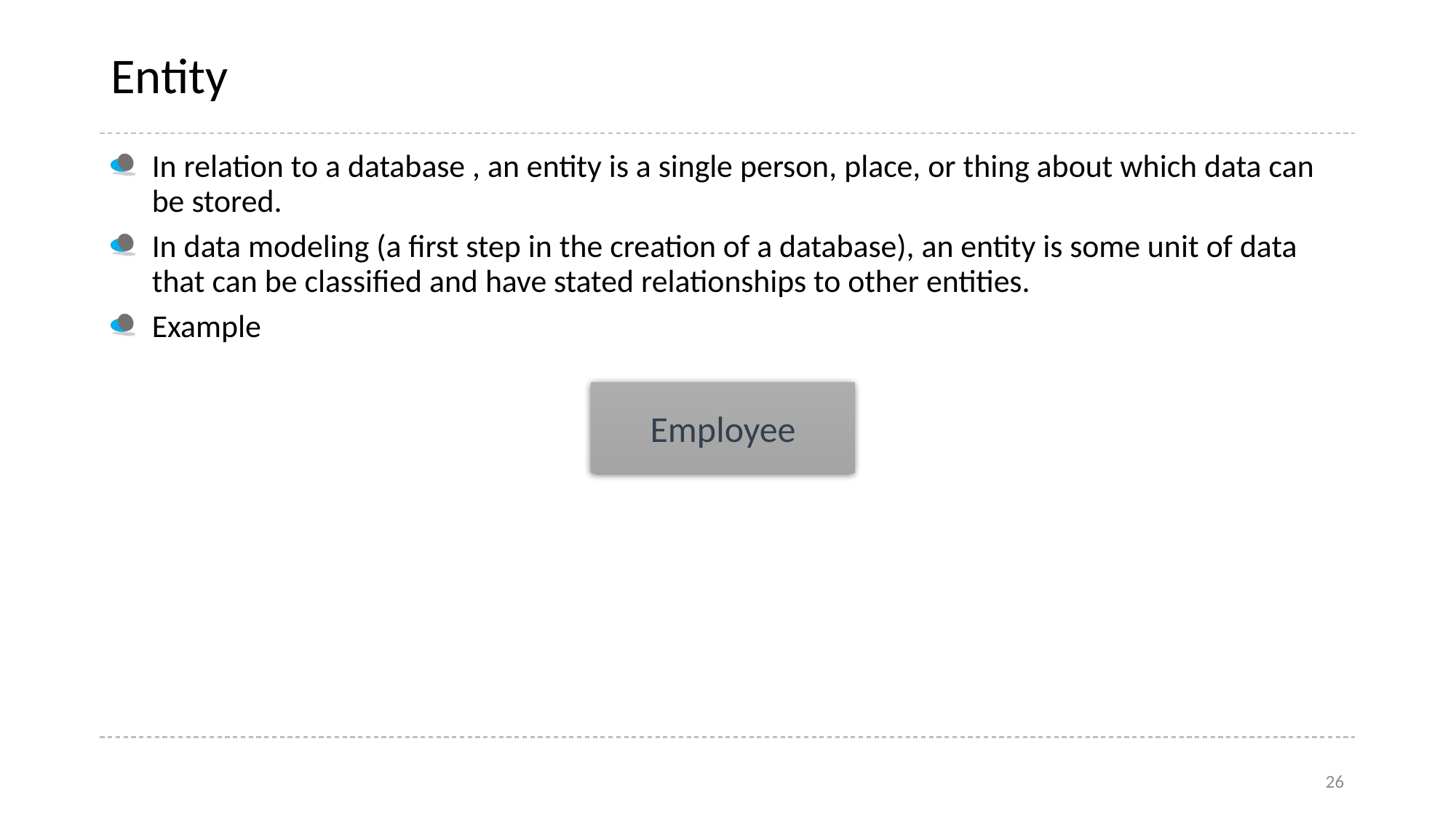

# Entity
In relation to a database , an entity is a single person, place, or thing about which data can be stored.
In data modeling (a first step in the creation of a database), an entity is some unit of data that can be classified and have stated relationships to other entities.
Example
Employee
26